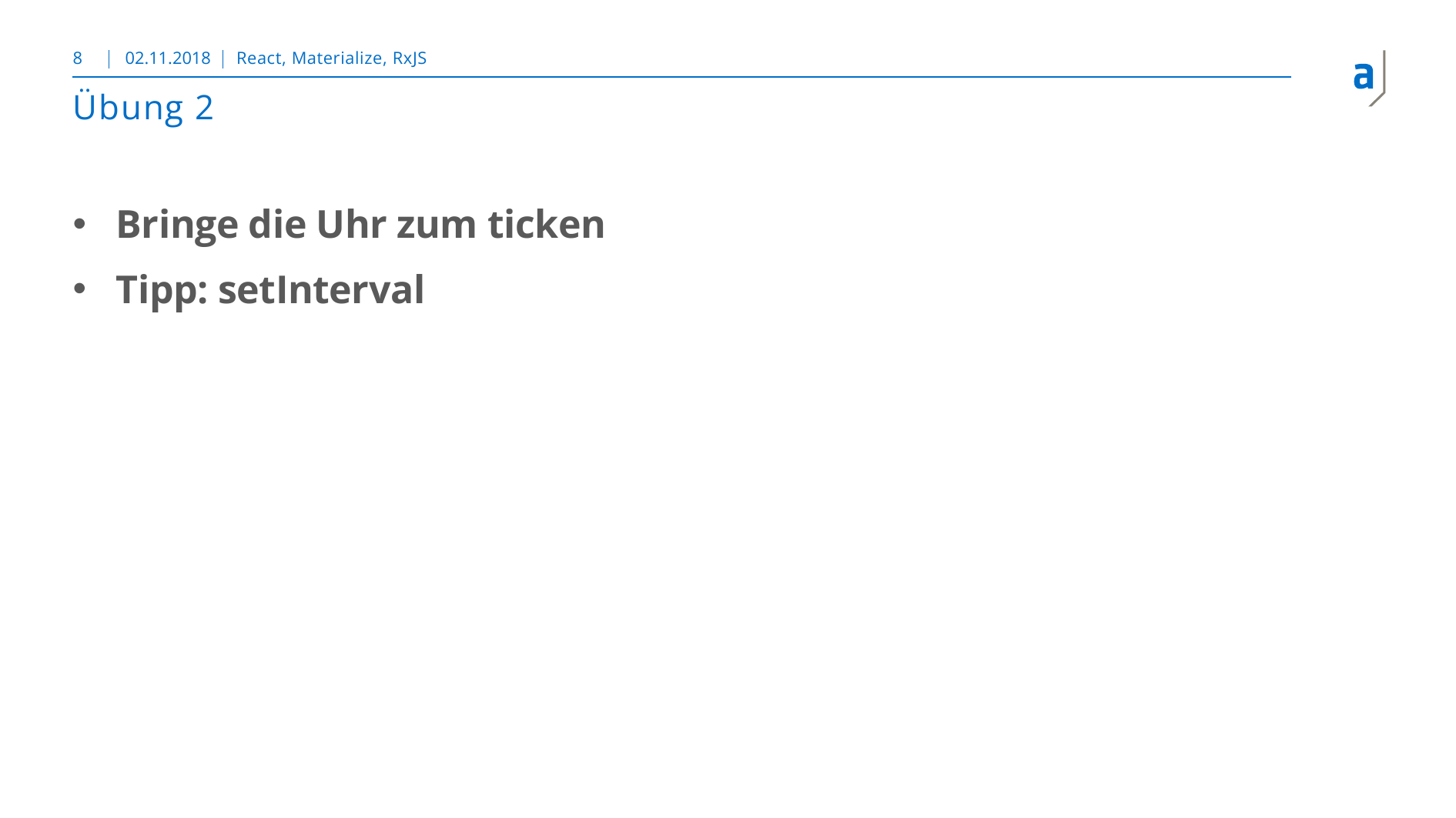

8
02.11.2018
React, Materialize, RxJS
# Übung 2
Bringe die Uhr zum ticken
Tipp: setInterval